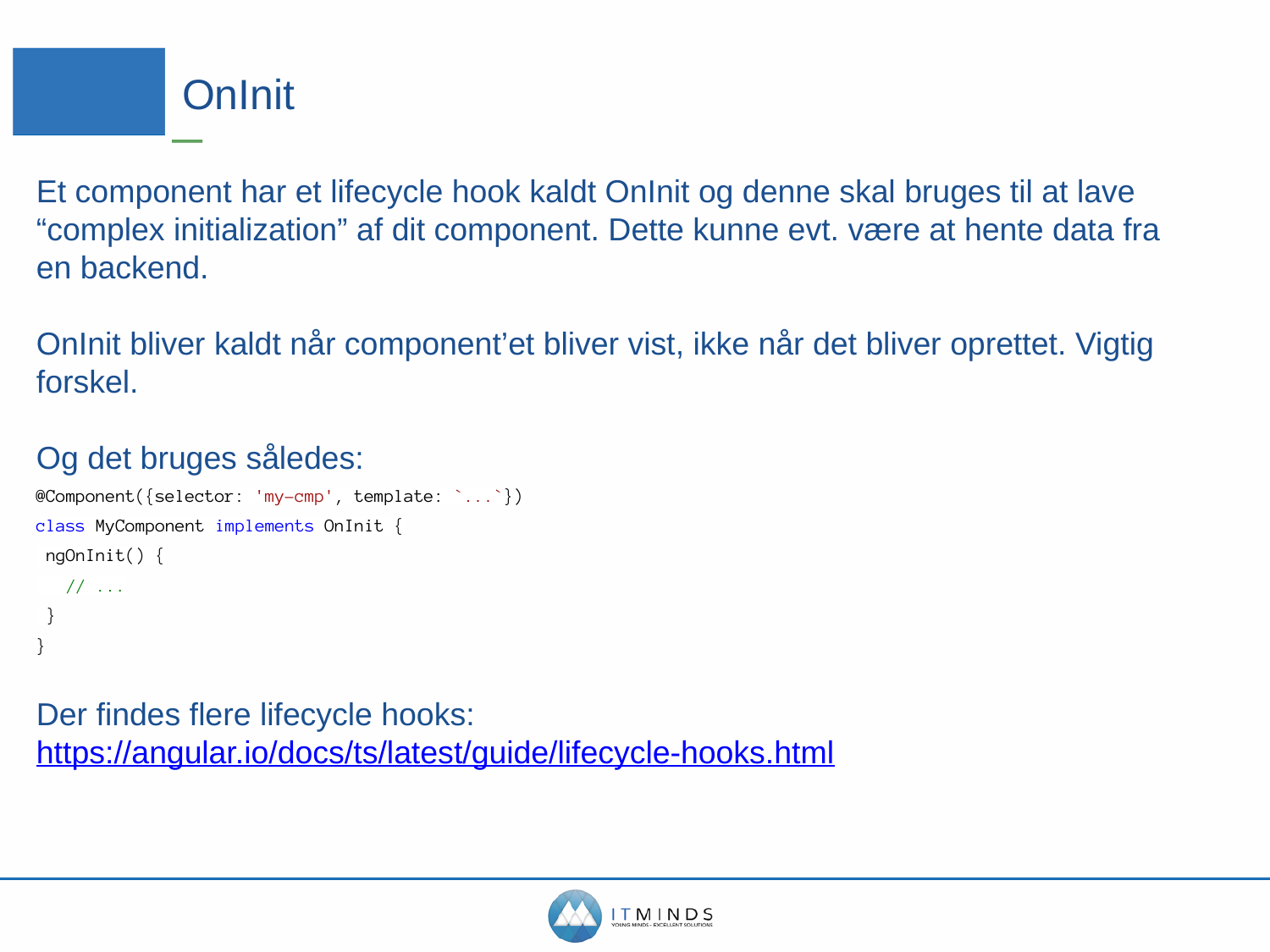

# OnInit

Et component har et lifecycle hook kaldt OnInit og denne skal bruges til at lave “complex initialization” af dit component. Dette kunne evt. være at hente data fra en backend.

OnInit bliver kaldt når component’et bliver vist, ikke når det bliver oprettet. Vigtig forskel.

Og det bruges således:
@Component({selector: 'my-cmp', template: `...`})
class MyComponent implements OnInit {
 ngOnInit() {
   // ...
 }
}

Der findes flere lifecycle hooks: https://angular.io/docs/ts/latest/guide/lifecycle-hooks.html